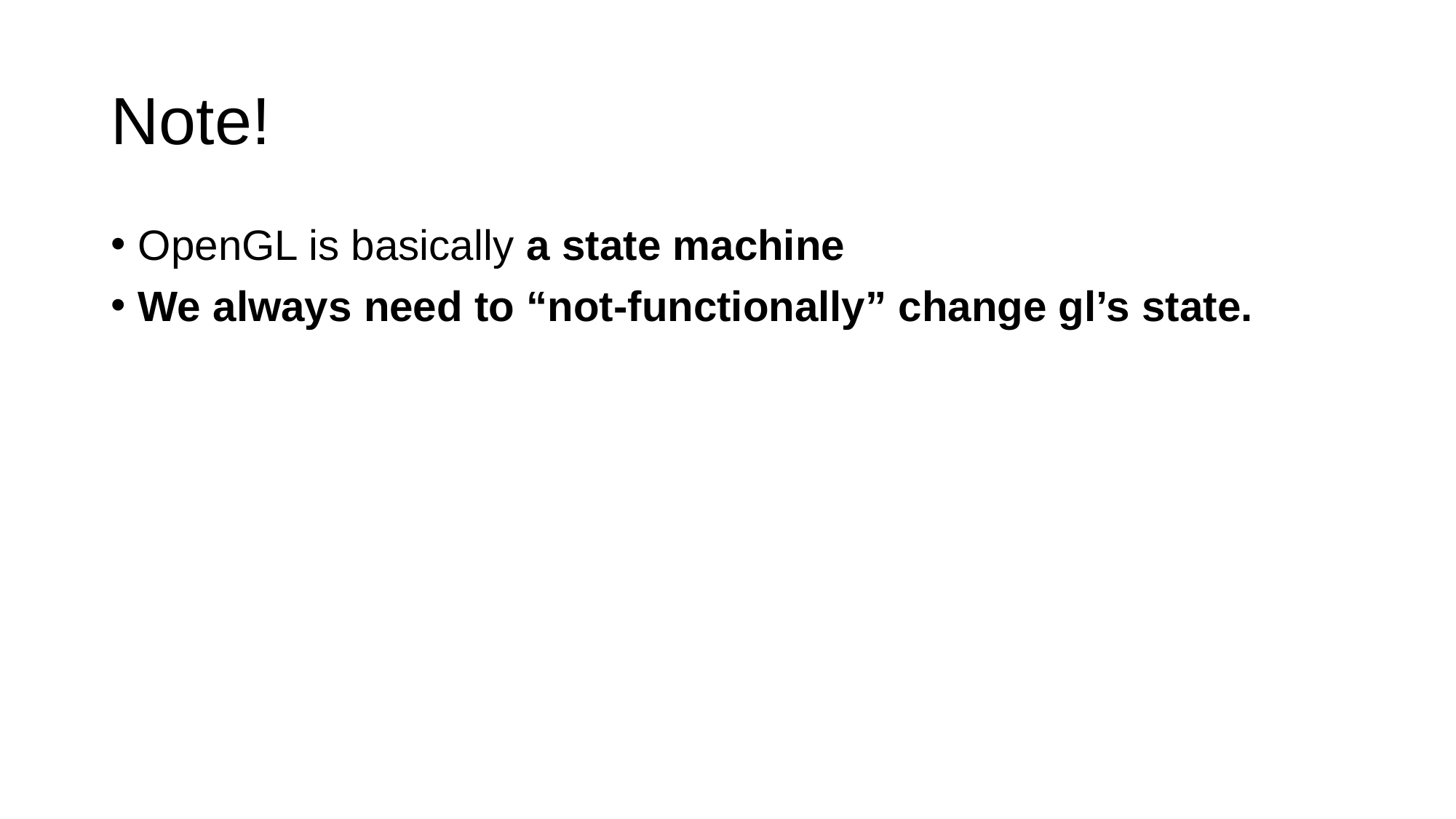

# Note!
OpenGL is basically a state machine
We always need to “not-functionally” change gl’s state.